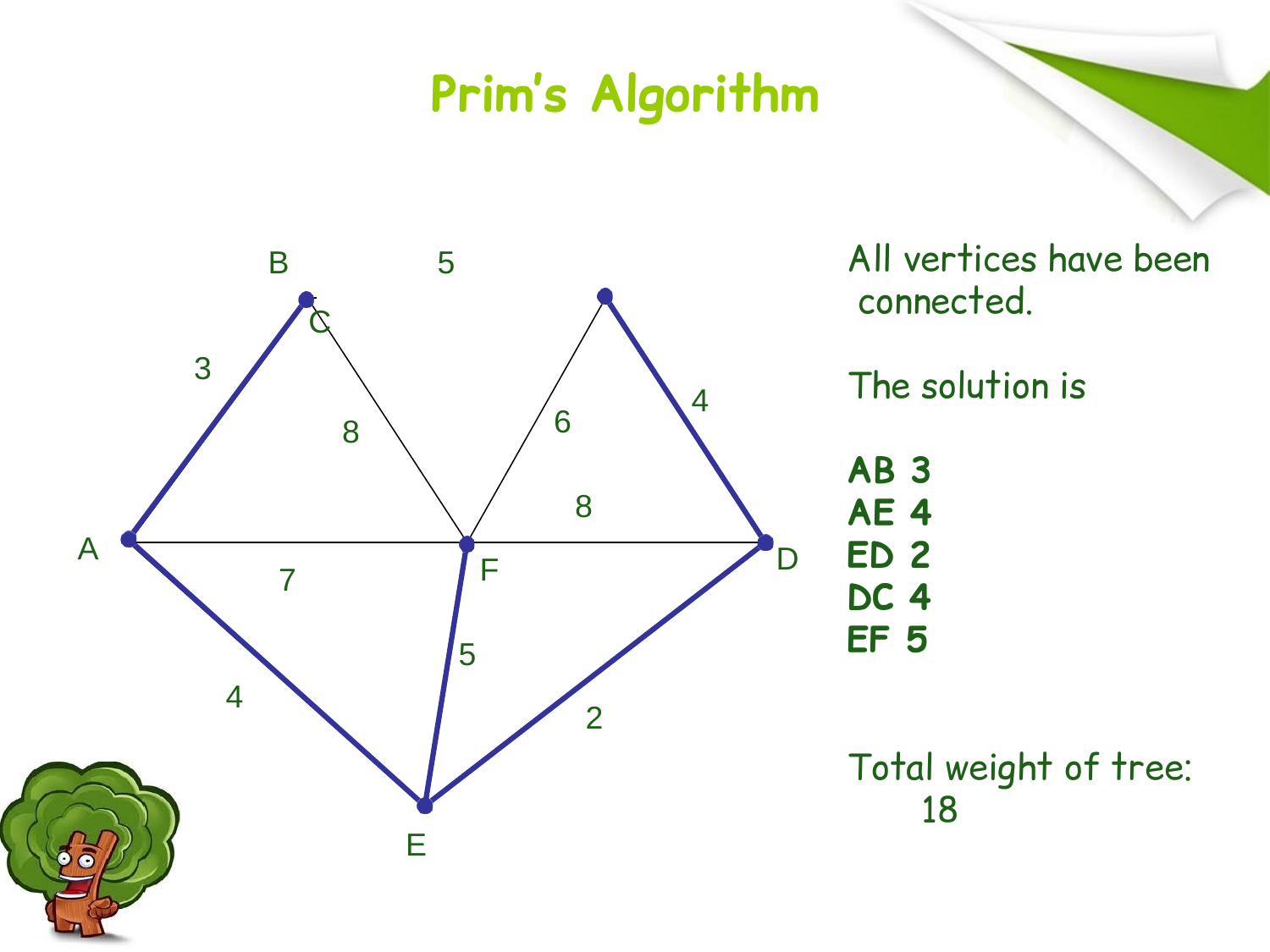

# Prim’s Algorithm
All vertices have been  connected.
B
5
 	 C

3
The solution is
AB 3
AE 4
ED 2
DC 4
EF 5
4
6
8
8
A
D
F
7
5
4
2
Total weight of tree:  18
E